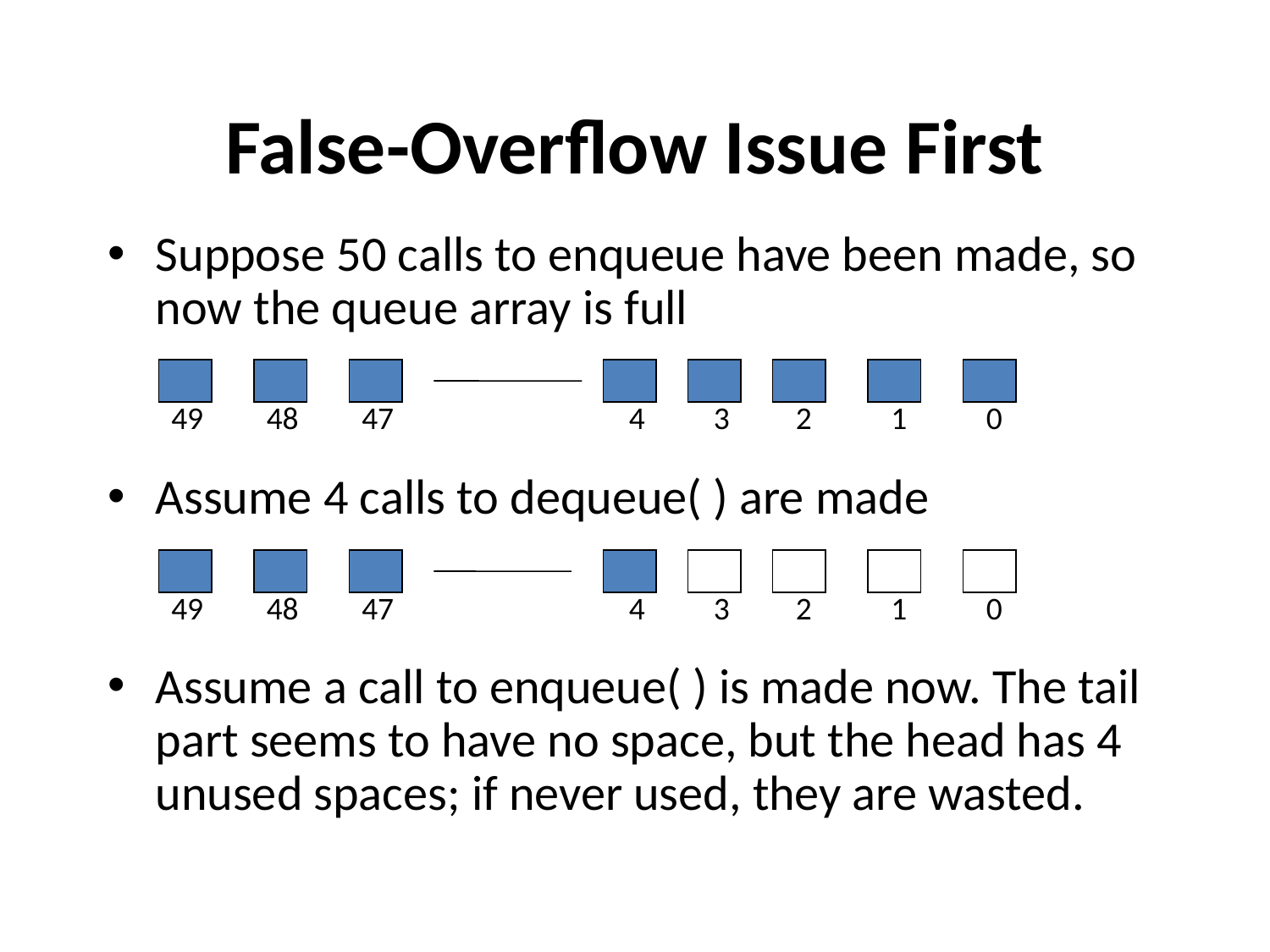

# False-Overflow Issue First
Suppose 50 calls to enqueue have been made, so now the queue array is full

Assume 4 calls to dequeue( ) are made

Assume a call to enqueue( ) is made now. The tail part seems to have no space, but the head has 4 unused spaces; if never used, they are wasted.

49
48
47
4
3
2
1
0

49
48
47
4
3
2
1
0